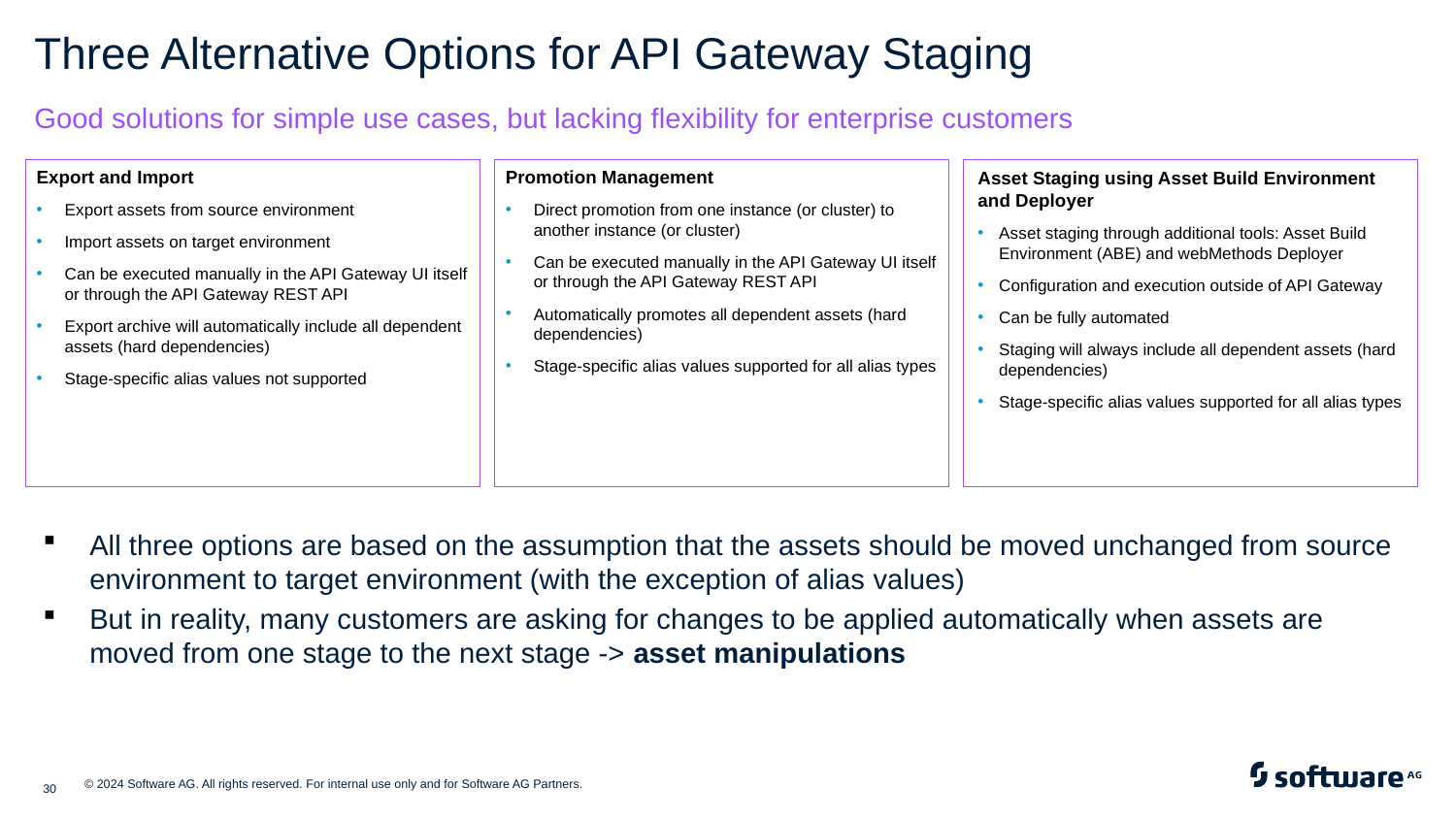

# Three Alternative Options for API Gateway Staging
Good solutions for simple use cases, but lacking flexibility for enterprise customers
Export and Import
Export assets from source environment
Import assets on target environment
Can be executed manually in the API Gateway UI itself or through the API Gateway REST API
Export archive will automatically include all dependent assets (hard dependencies)
Stage-specific alias values not supported
Promotion Management
Direct promotion from one instance (or cluster) to another instance (or cluster)
Can be executed manually in the API Gateway UI itself or through the API Gateway REST API
Automatically promotes all dependent assets (hard dependencies)
Stage-specific alias values supported for all alias types
Asset Staging using Asset Build Environment and Deployer
Asset staging through additional tools: Asset Build Environment (ABE) and webMethods Deployer
Configuration and execution outside of API Gateway
Can be fully automated
Staging will always include all dependent assets (hard dependencies)
Stage-specific alias values supported for all alias types
All three options are based on the assumption that the assets should be moved unchanged from source environment to target environment (with the exception of alias values)
But in reality, many customers are asking for changes to be applied automatically when assets are moved from one stage to the next stage -> asset manipulations
© 2024 Software AG. All rights reserved. For internal use only and for Software AG Partners.
30